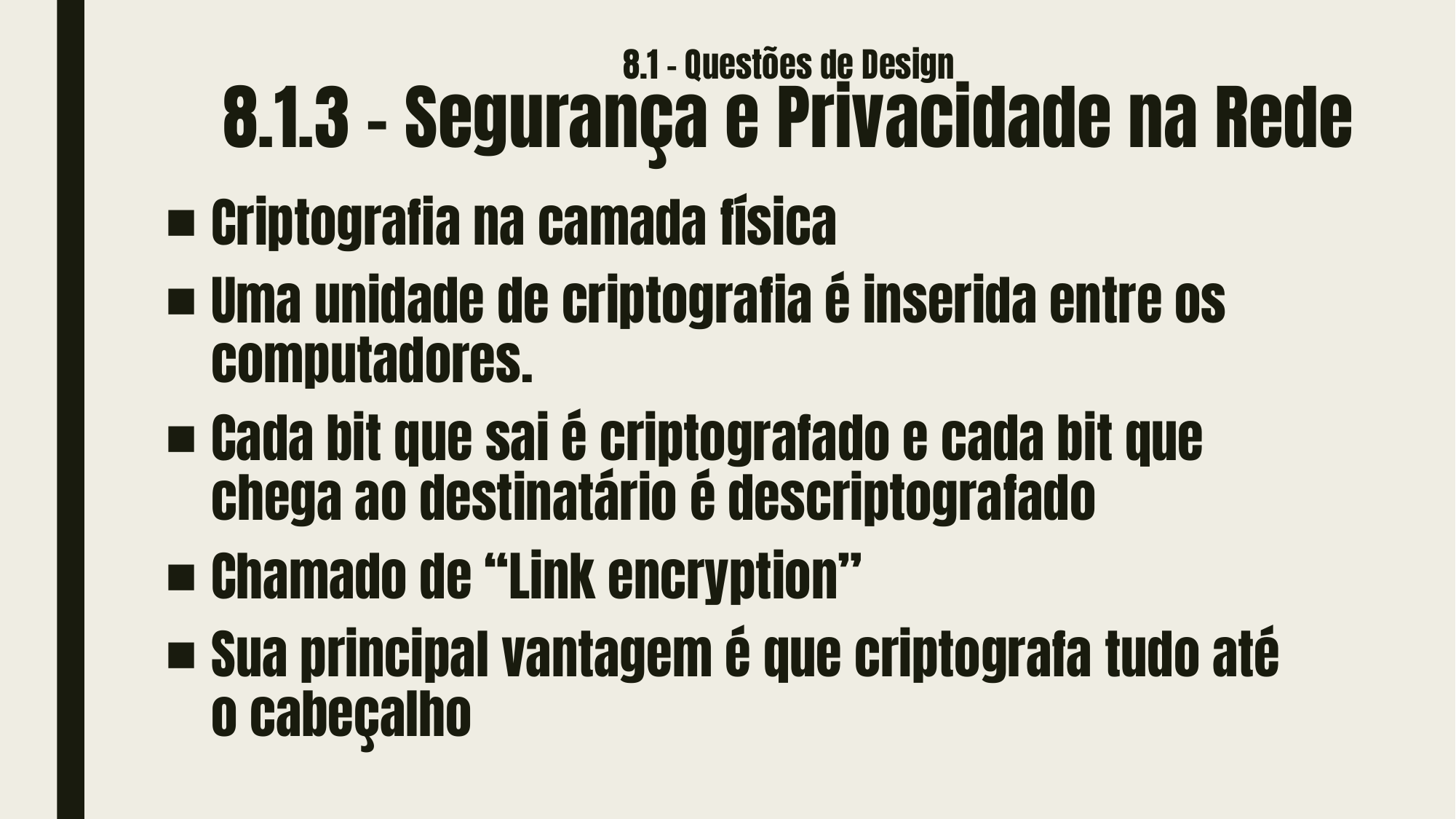

# 8.1 - Questões de Design 8.1.3 - Segurança e Privacidade na Rede
Criptografia na camada física
Uma unidade de criptografia é inserida entre os computadores.
Cada bit que sai é criptografado e cada bit que chega ao destinatário é descriptografado
Chamado de “Link encryption”
Sua principal vantagem é que criptografa tudo até o cabeçalho